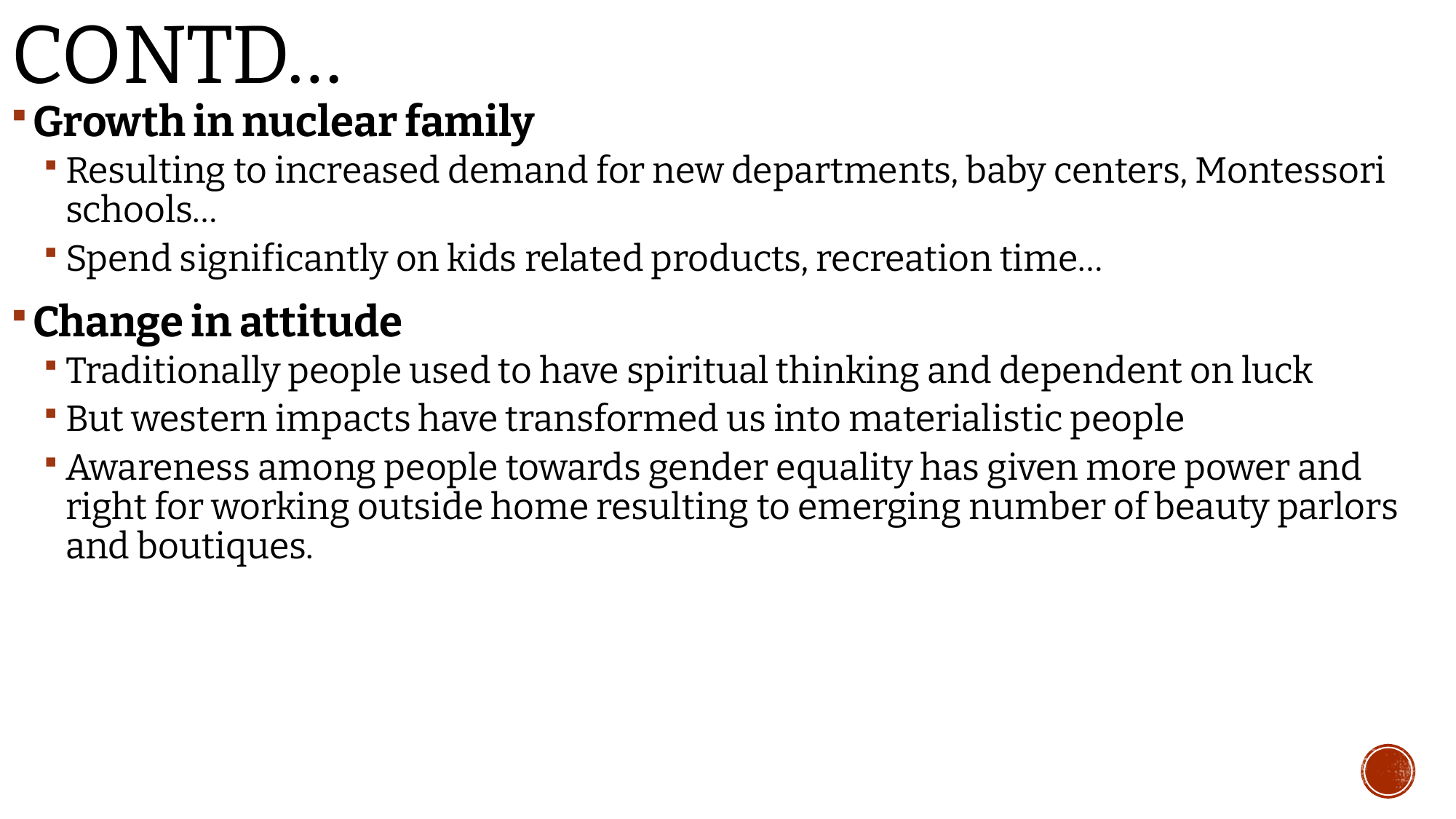

# Contd…
Growth in nuclear family
Resulting to increased demand for new departments, baby centers, Montessori schools…
Spend significantly on kids related products, recreation time…
Change in attitude
Traditionally people used to have spiritual thinking and dependent on luck
But western impacts have transformed us into materialistic people
Awareness among people towards gender equality has given more power and right for working outside home resulting to emerging number of beauty parlors and boutiques.